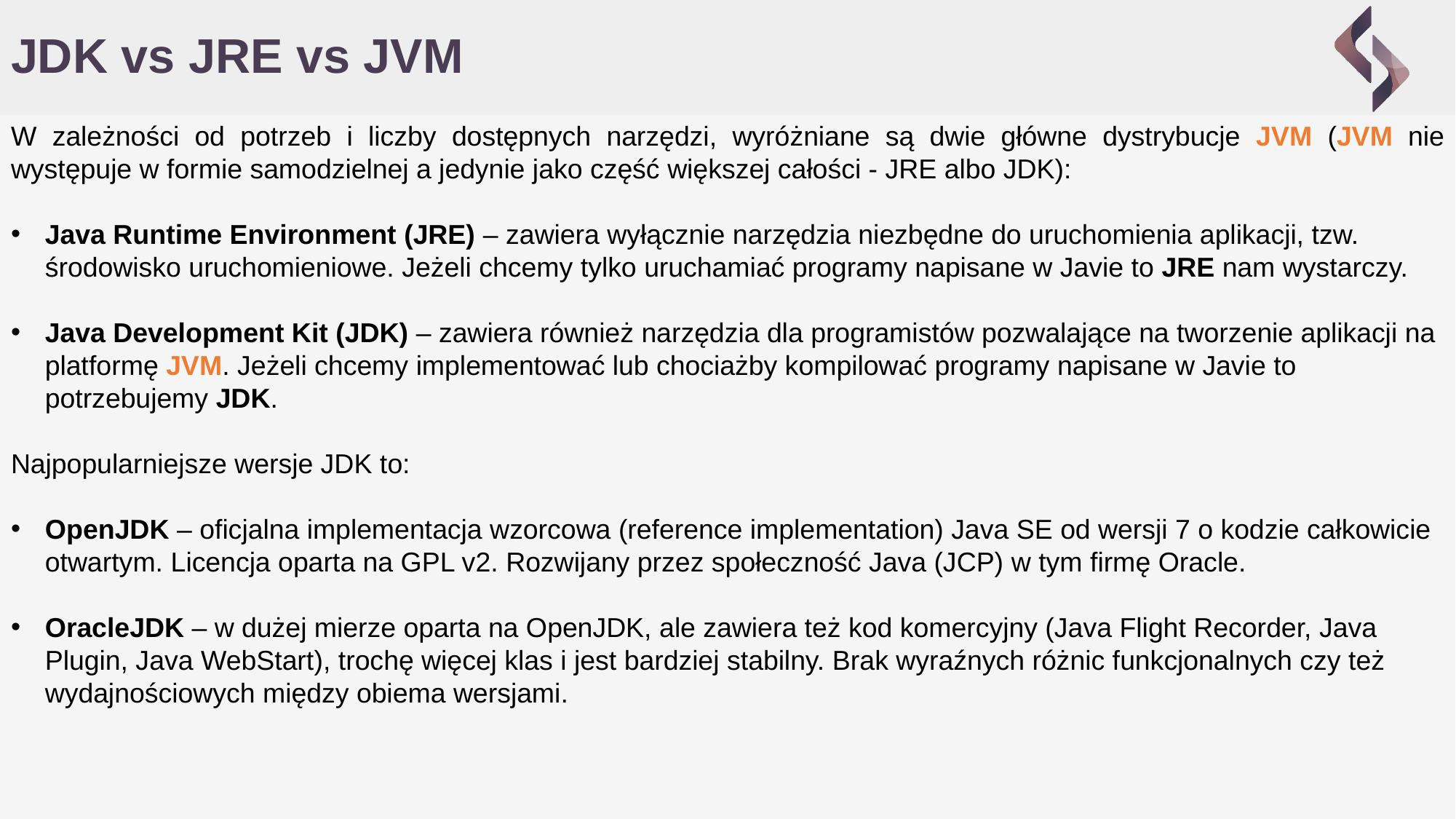

# JDK vs JRE vs JVM
W zależności od potrzeb i liczby dostępnych narzędzi, wyróżniane są dwie główne dystrybucje JVM (JVM nie występuje w formie samodzielnej a jedynie jako część większej całości - JRE albo JDK):

Java Runtime Environment (JRE) – zawiera wyłącznie narzędzia niezbędne do uruchomienia aplikacji, tzw. środowisko uruchomieniowe. Jeżeli chcemy tylko uruchamiać programy napisane w Javie to JRE nam wystarczy.

Java Development Kit (JDK) – zawiera również narzędzia dla programistów pozwalające na tworzenie aplikacji na platformę JVM. Jeżeli chcemy implementować lub chociażby kompilować programy napisane w Javie to potrzebujemy JDK.

Najpopularniejsze wersje JDK to:

OpenJDK – oficjalna implementacja wzorcowa (reference implementation) Java SE od wersji 7 o kodzie całkowicie otwartym. Licencja oparta na GPL v2. Rozwijany przez społeczność Java (JCP) w tym firmę Oracle.

OracleJDK – w dużej mierze oparta na OpenJDK, ale zawiera też kod komercyjny (Java Flight Recorder, Java Plugin, Java WebStart), trochę więcej klas i jest bardziej stabilny. Brak wyraźnych różnic funkcjonalnych czy też wydajnościowych między obiema wersjami.